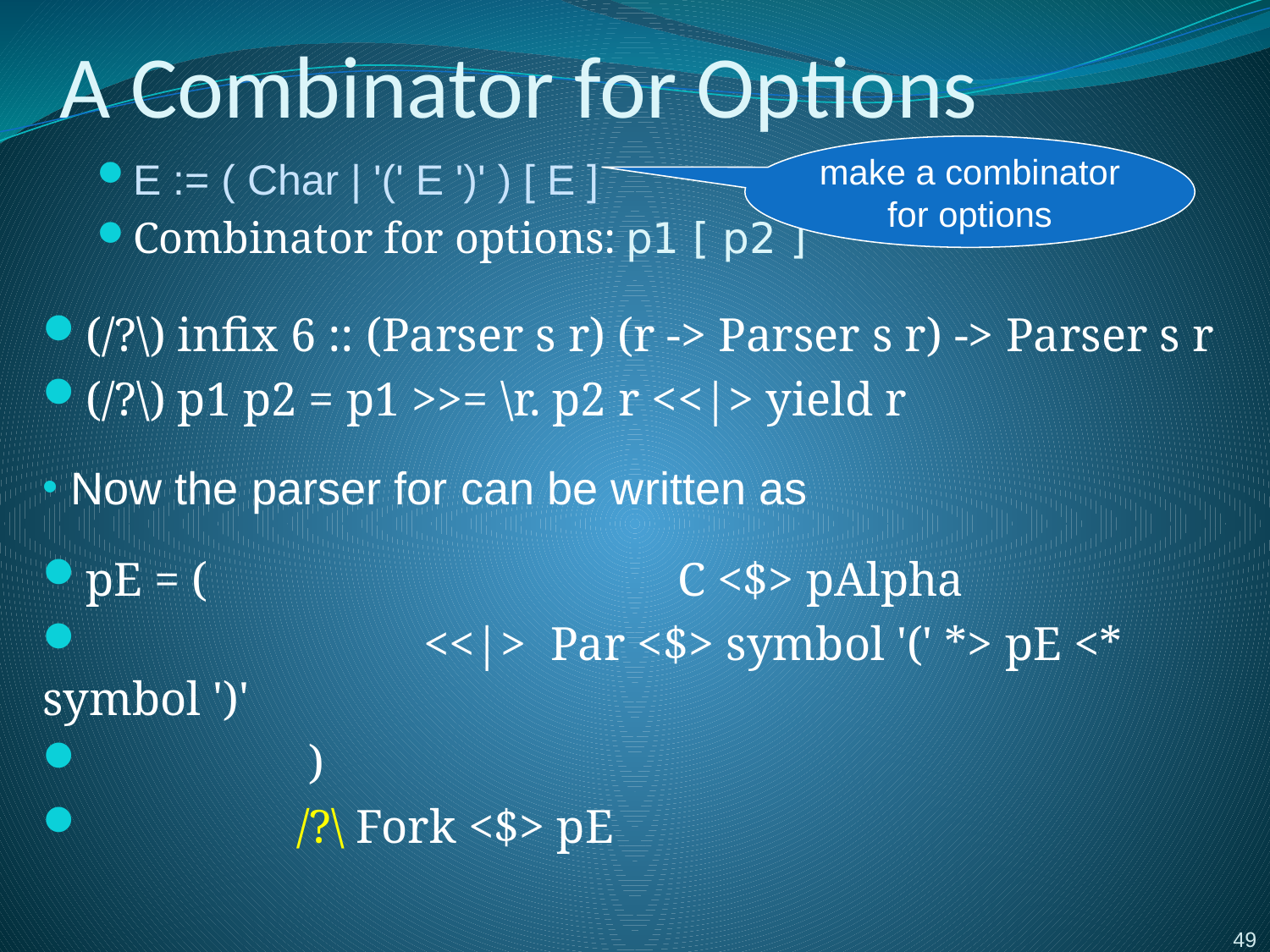

# A Combinator for Options
make a combinator for options
E := ( Char | '(' E ')' ) [ E ]
Combinator for options: p1 [ p2 ]

(/?\) infix 6 :: (Parser s r) (r -> Parser s r) -> Parser s r
(/?\) p1 p2 = p1 >>= \r. p2 r <<|> yield r

 Now the parser for can be written as

pE = (				C <$> pAlpha
			<<|>	Par <$> symbol '(' *> pE <* symbol ')'
		 )
		/?\ Fork <$> pE
49